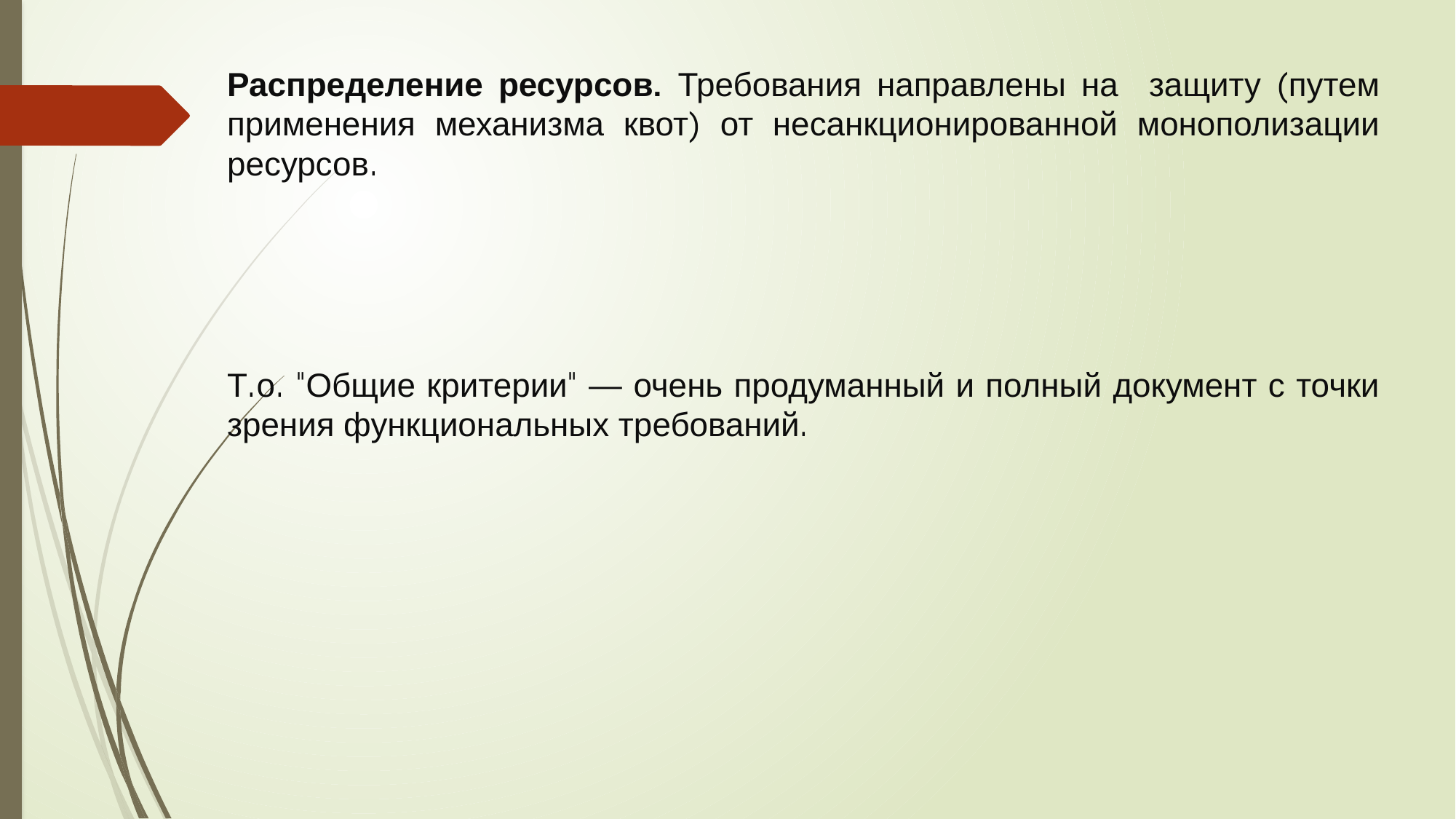

Распределение ресурсов. Требования направлены на  защиту (путем применения механизма квот) от несанкционированной монополизации ресурсов.

Т.о. "Общие критерии" — очень продуманный и полный документ с точки зрения функциональных требований.